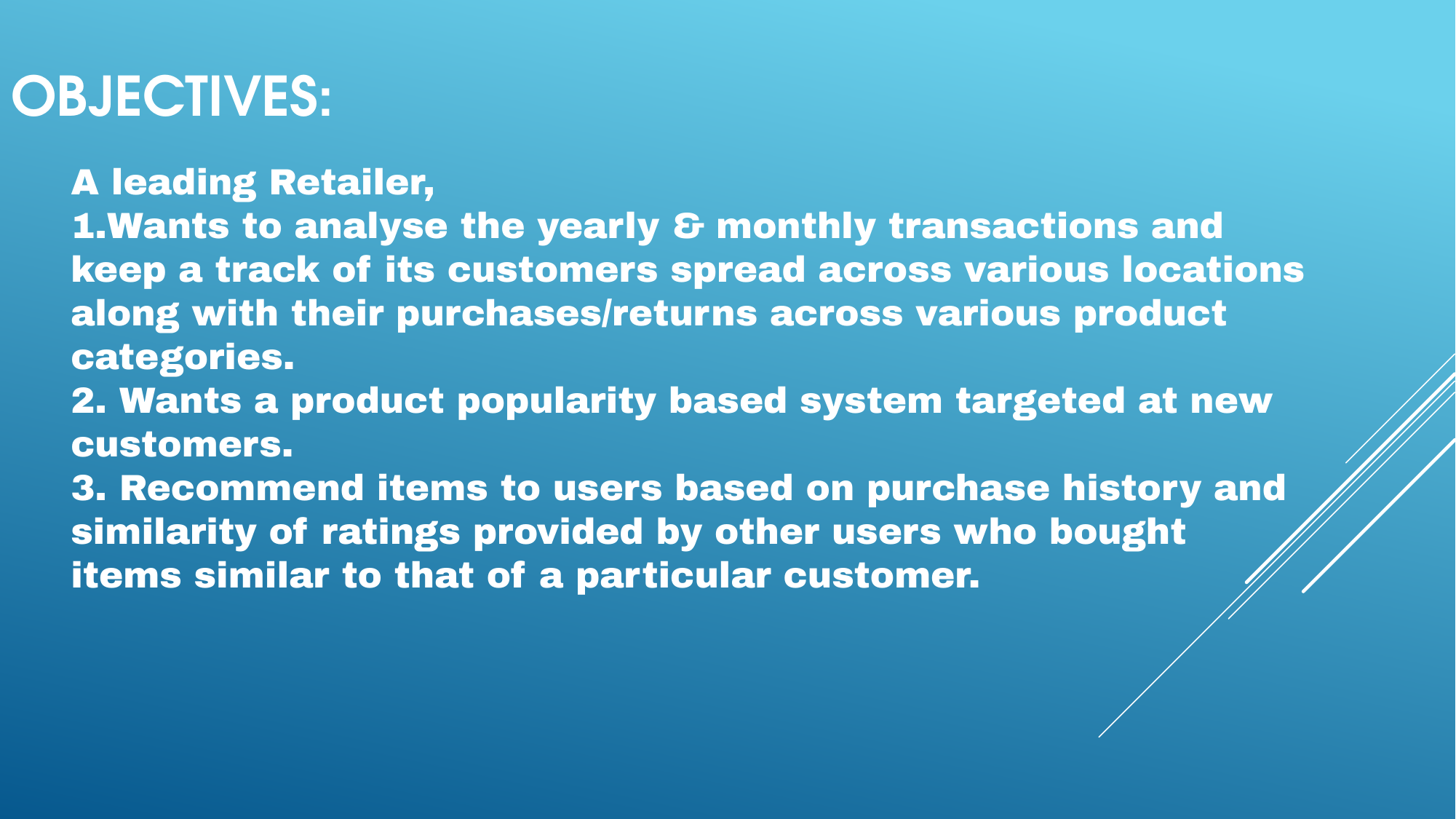

# OBJECTIVEs:
A leading Retailer,
1.Wants to analyse the yearly & monthly transactions and keep a track of its customers spread across various locations along with their purchases/returns across various product
categories.
2. Wants a product popularity based system targeted at new customers.
3. Recommend items to users based on purchase history and similarity of ratings provided by other users who bought items similar to that of a particular customer.